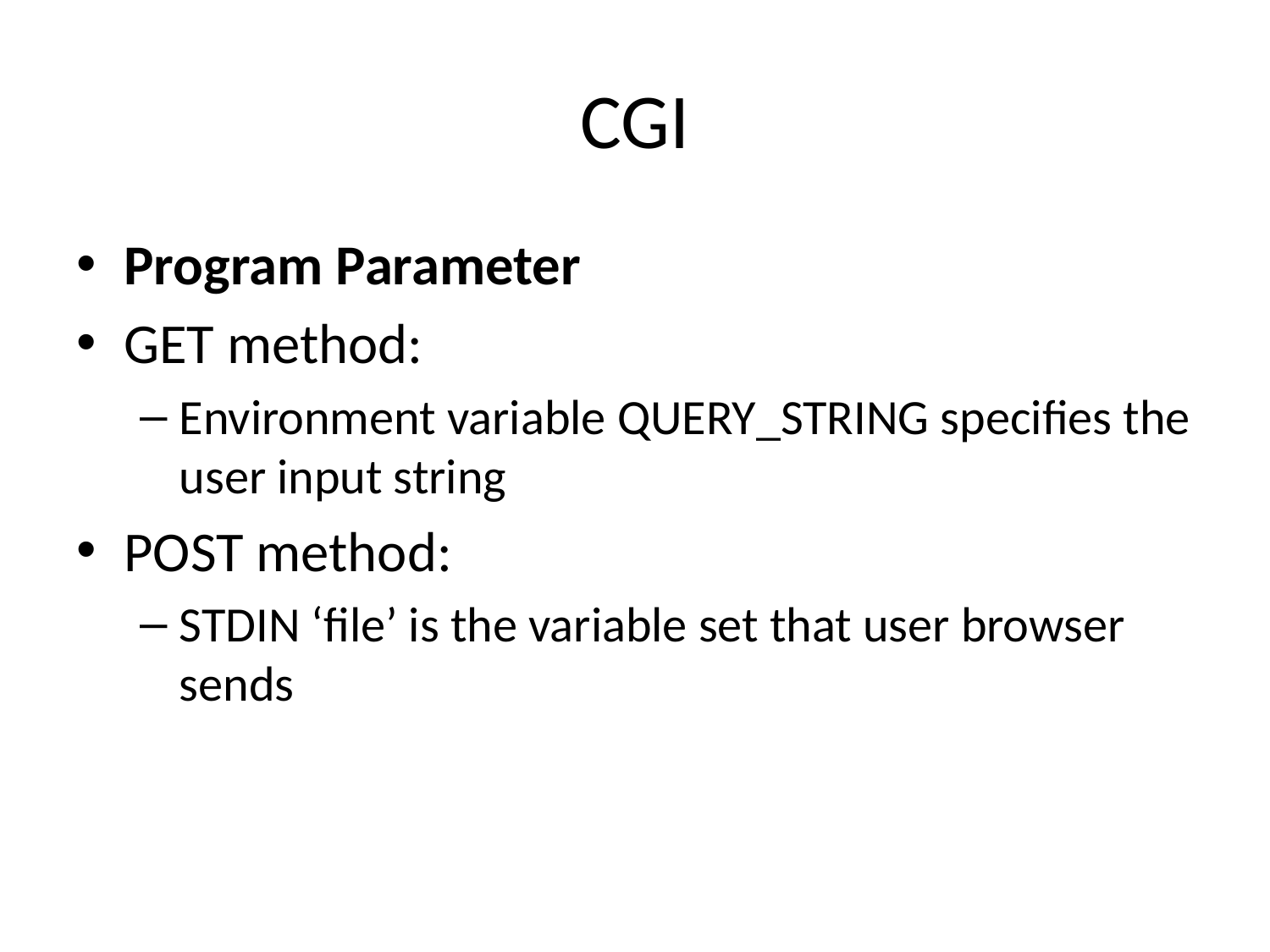

# CGI
Program Parameter
GET method:
Environment variable QUERY_STRING specifies the user input string
POST method:
STDIN ‘file’ is the variable set that user browser sends